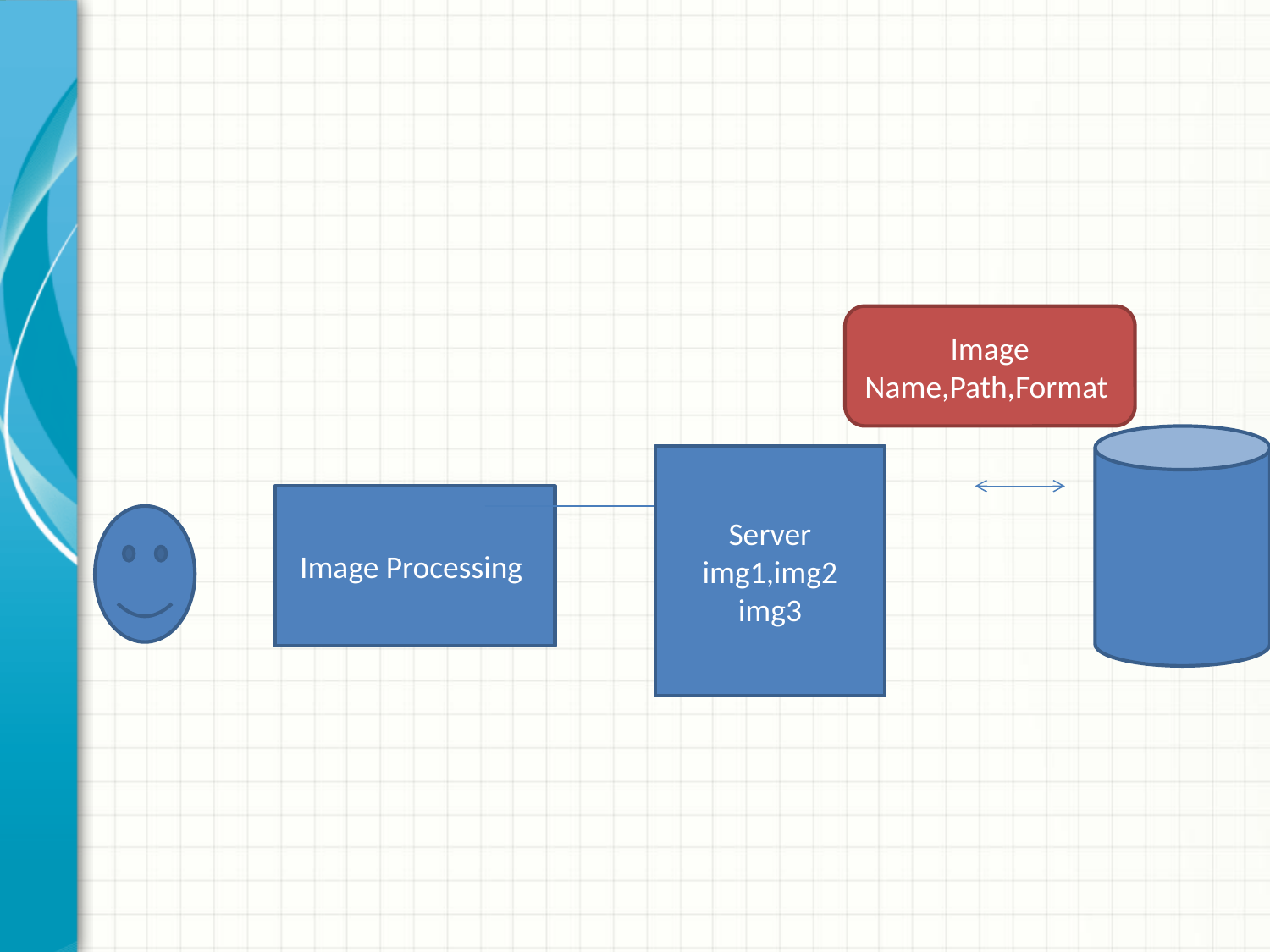

Image Name,Path,Format

Server img1,img2 img3
Image Processing